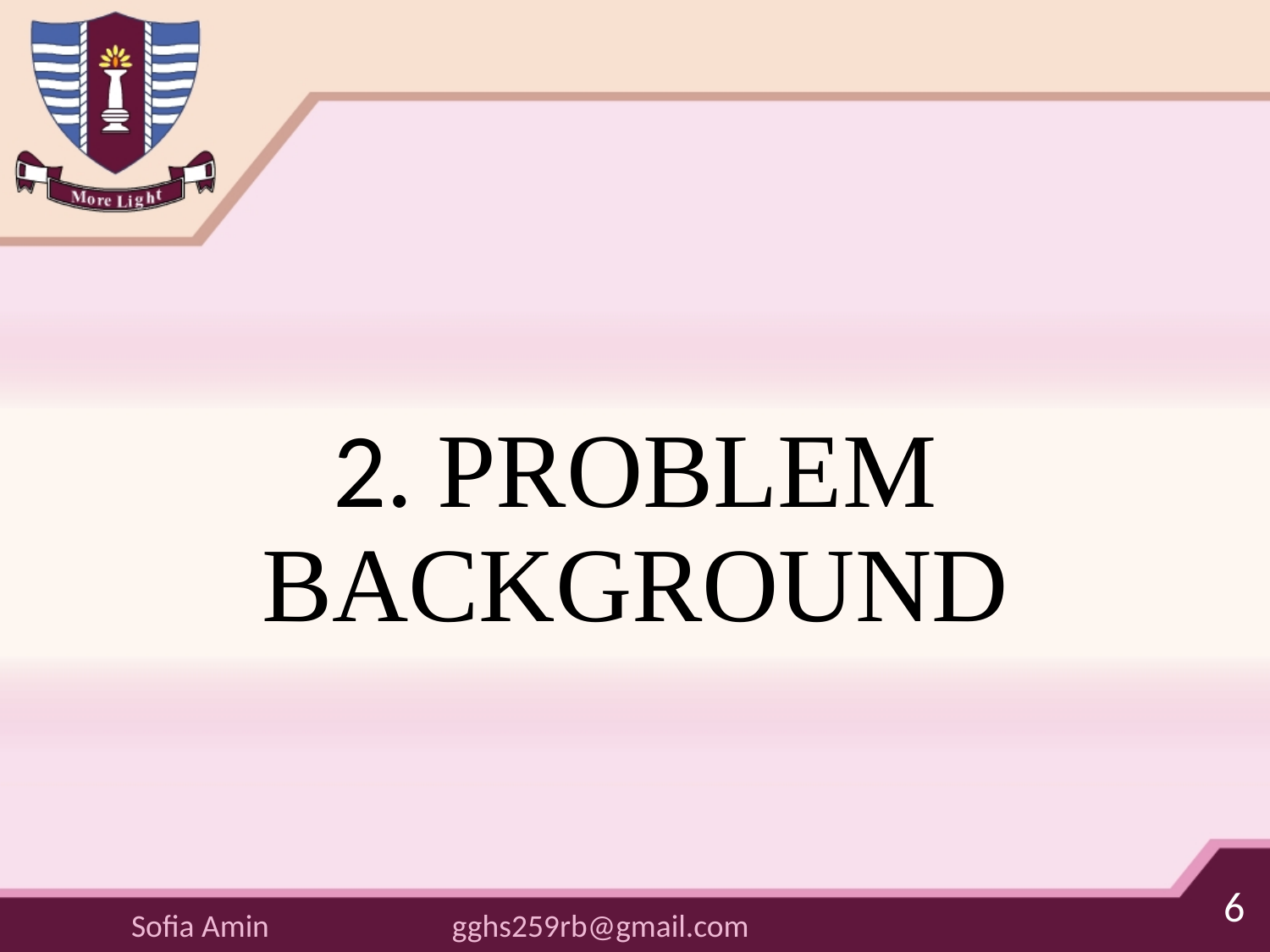

# 2. PROBLEM BACKGROUND
6
gghs259rb@gmail.com
Sofia Amin